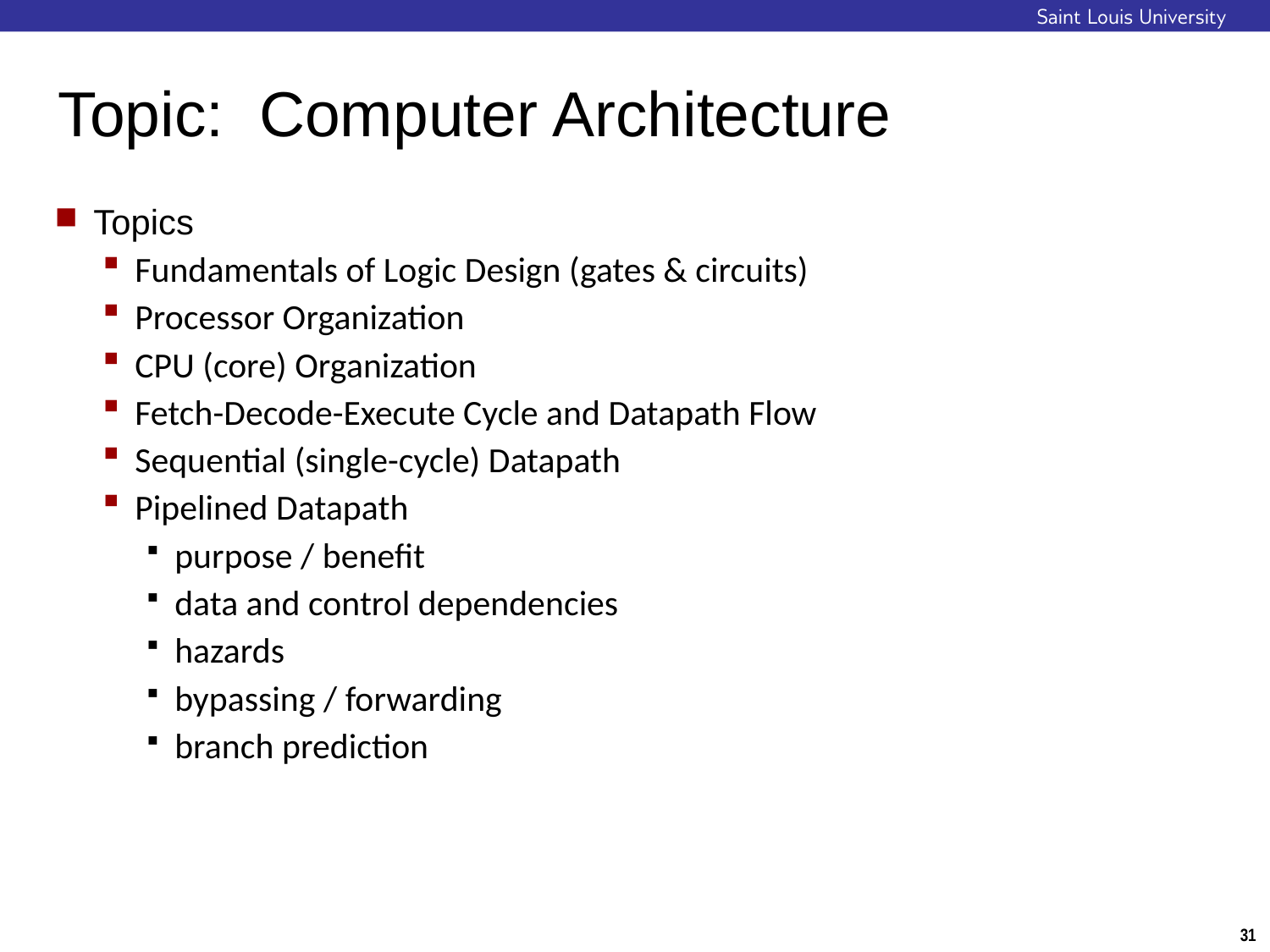

Saint Louis University
# Topic:  Computer Architecture
Topics
Fundamentals of Logic Design (gates & circuits)
Processor Organization
CPU (core) Organization
Fetch-Decode-Execute Cycle and Datapath Flow
Sequential (single-cycle) Datapath
Pipelined Datapath
purpose / benefit
data and control dependencies
hazards
bypassing / forwarding
branch prediction